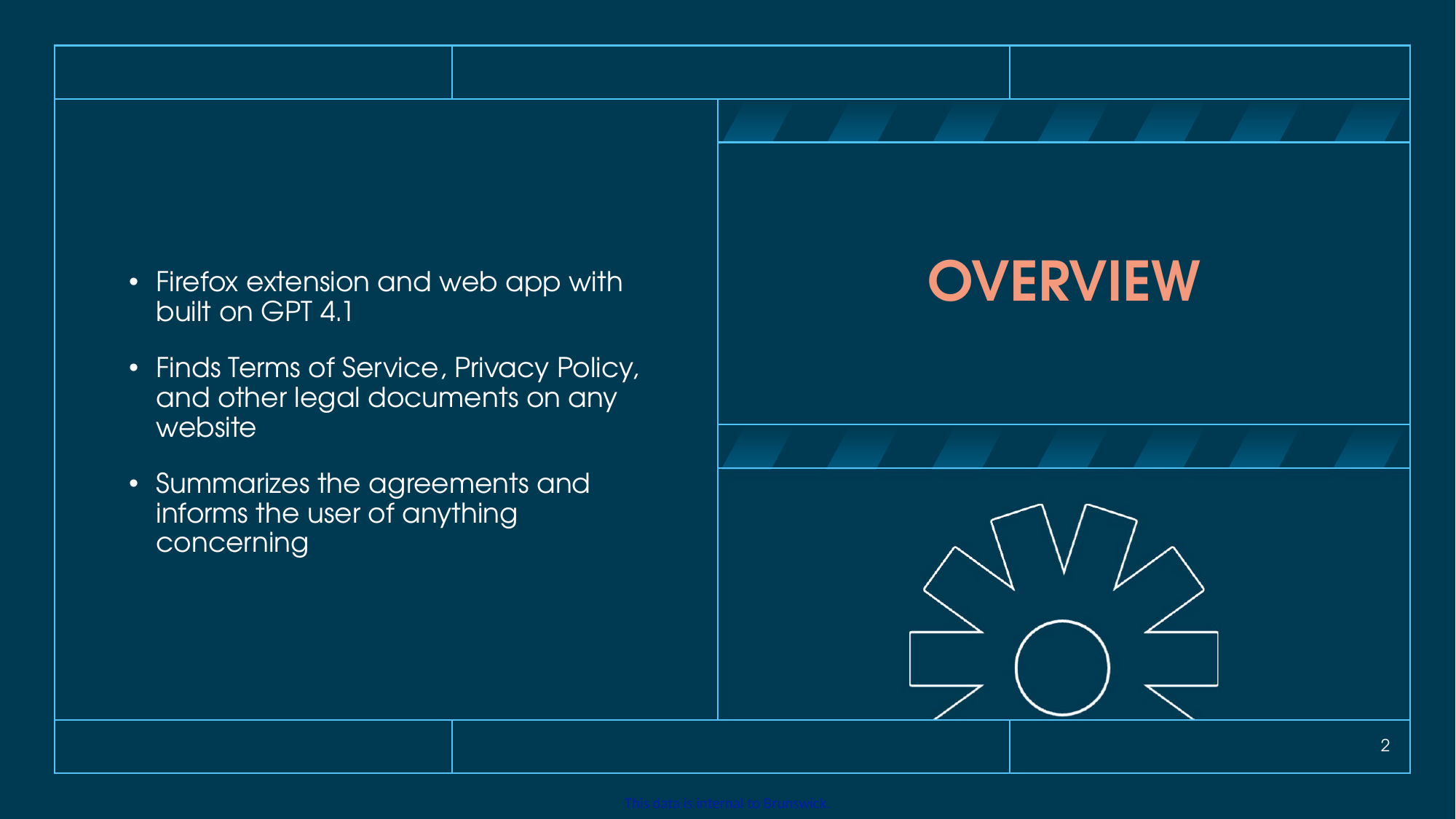

Firefox extension and web app with built on GPT 4.1
Finds Terms of Service, Privacy Policy, and other legal documents on any website
Summarizes the agreements and informs the user of anything concerning
# Overview
2